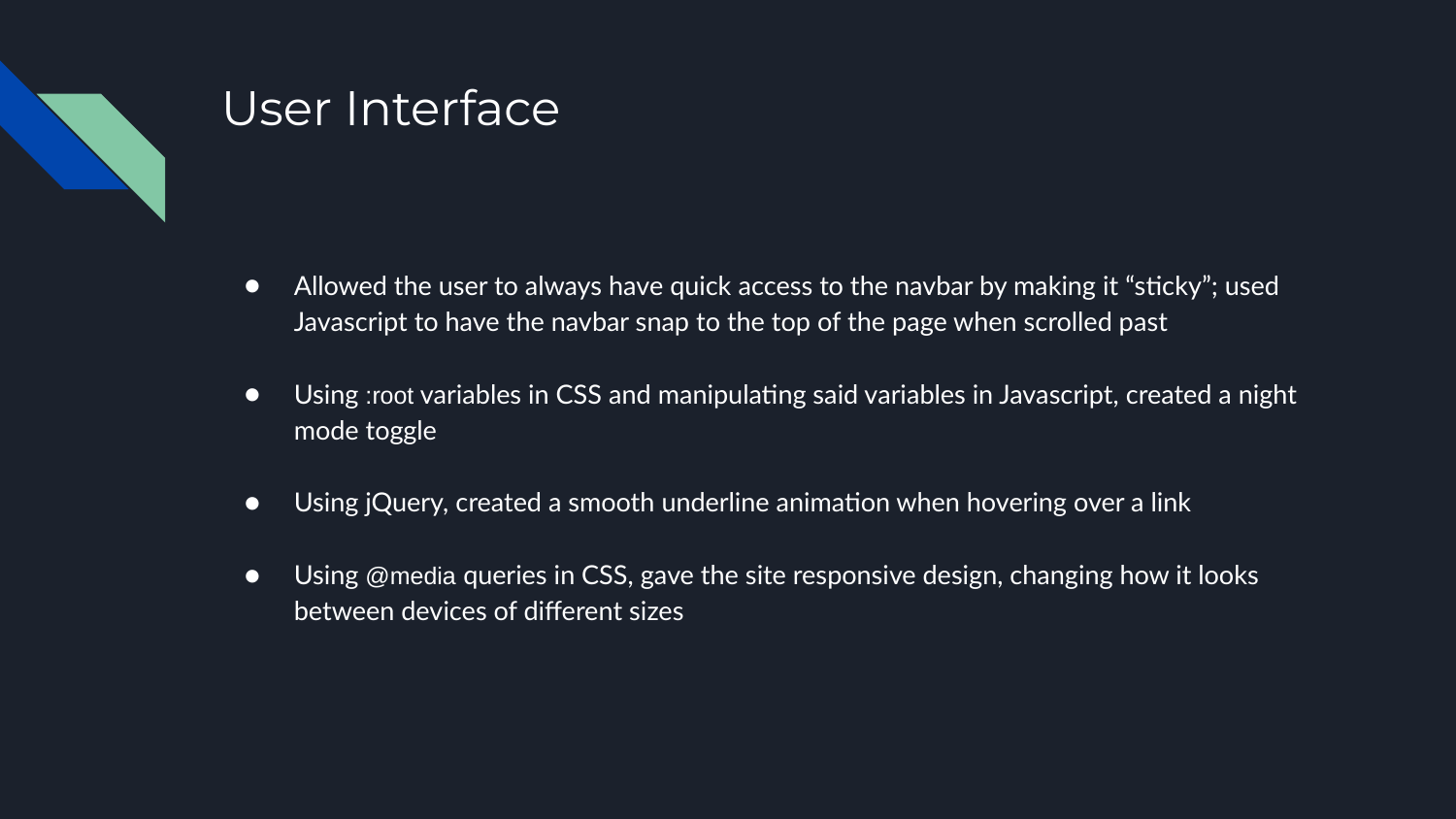

# User Interface
Allowed the user to always have quick access to the navbar by making it “sticky”; used Javascript to have the navbar snap to the top of the page when scrolled past

Using :root variables in CSS and manipulating said variables in Javascript, created a night mode toggle

Using jQuery, created a smooth underline animation when hovering over a link

Using @media queries in CSS, gave the site responsive design, changing how it looks between devices of different sizes